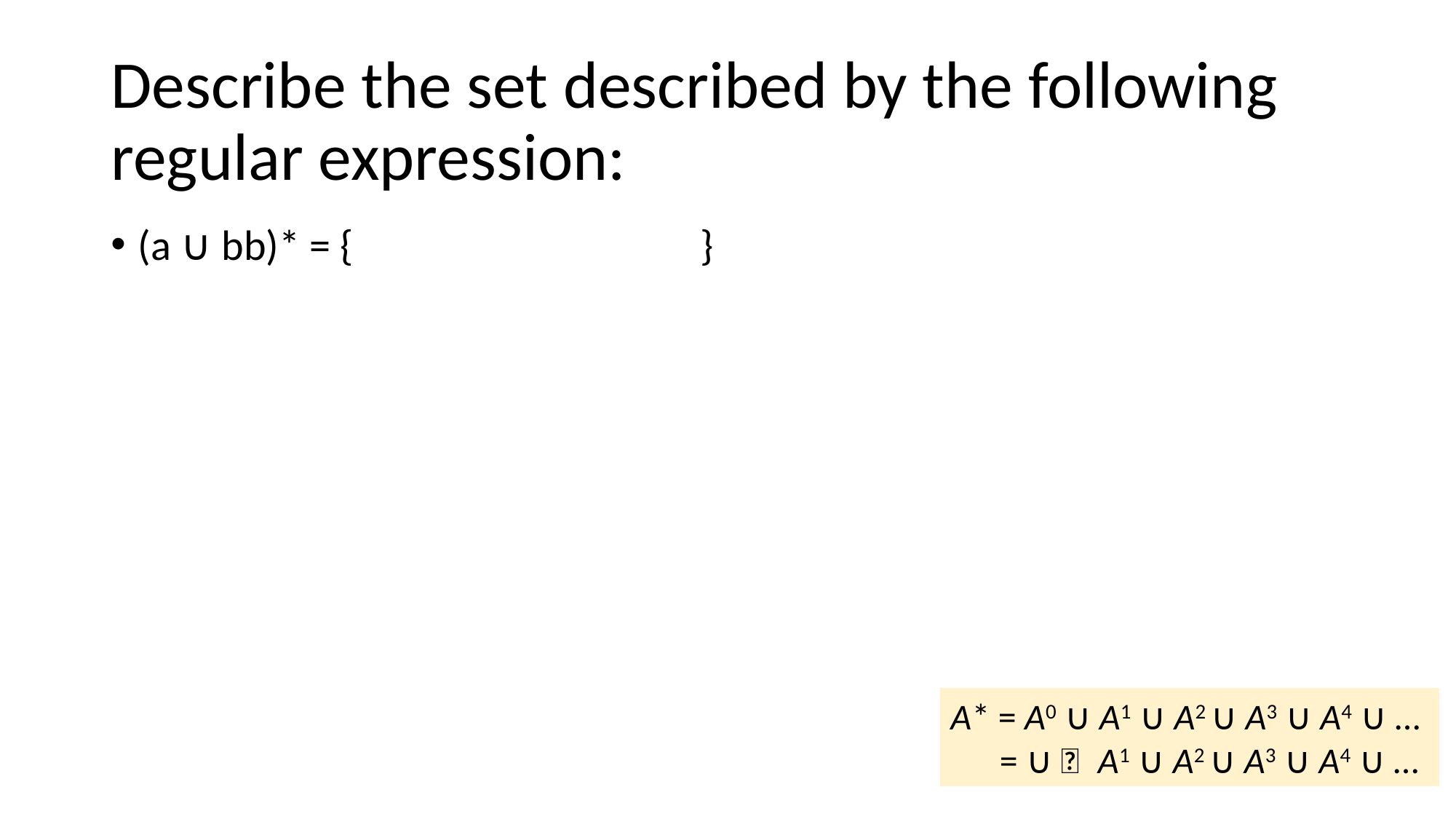

# Describe the set described by the following regular expression:
(a ∪ bb)* = {                                    }

A* = A0 ∪ A1 ∪ A2 ∪ A3 ∪ A4 ∪ …
      = 𝜆 ∪ A1 ∪ A2 ∪ A3 ∪ A4 ∪ …